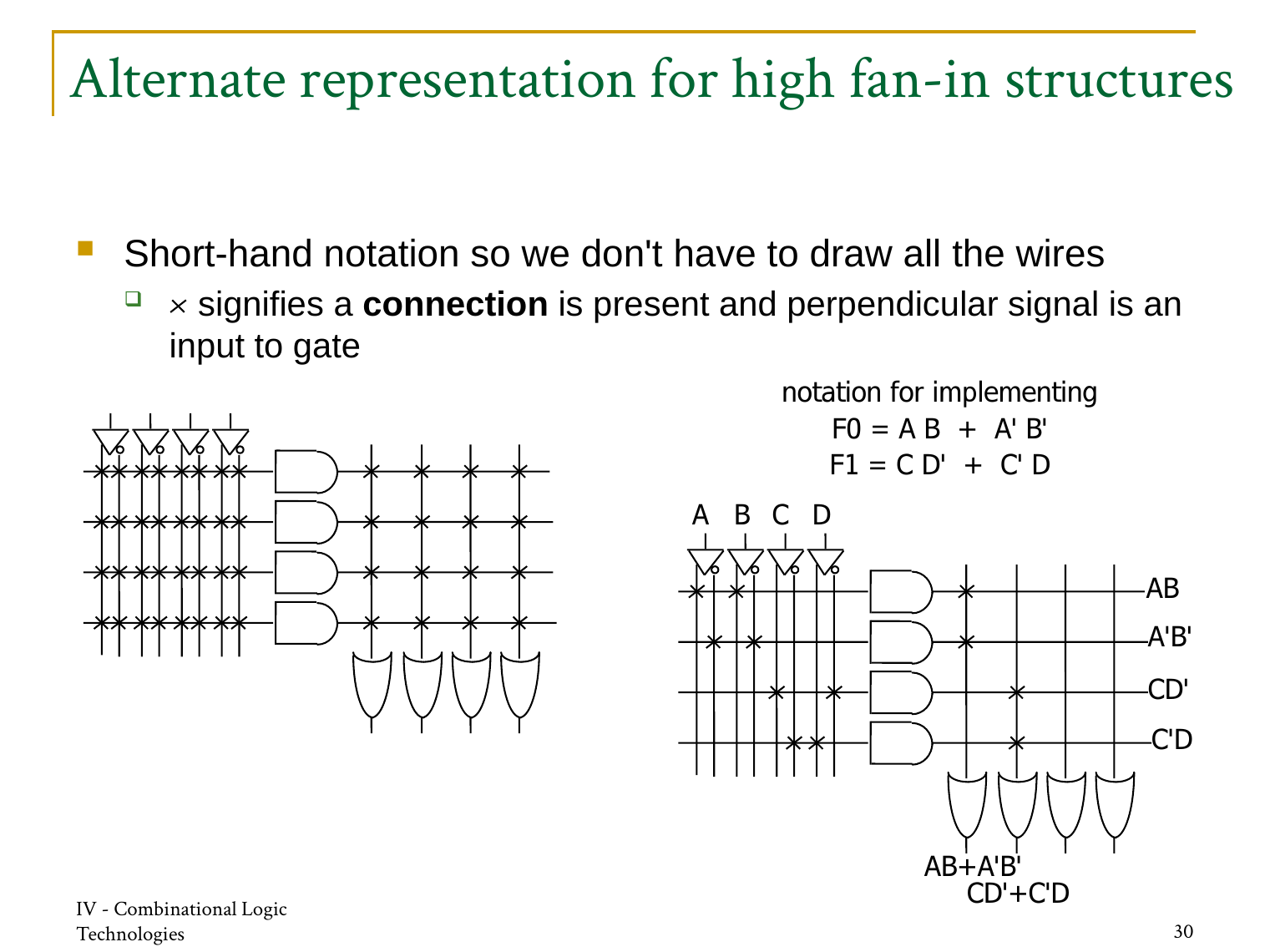

# Alternate representation for high fan-in structures
Short-hand notation so we don't have to draw all the wires
   signifies a connection is present and perpendicular signal is an input to gate

notation for implementing
F0 = A B  +  A' B'
F1 = C D'  +  C' D

A
B
C
D

AB

AB+A'B'
A'B'

CD'

CD'+C'D
C'D

IV - Combinational Logic Technologies
30